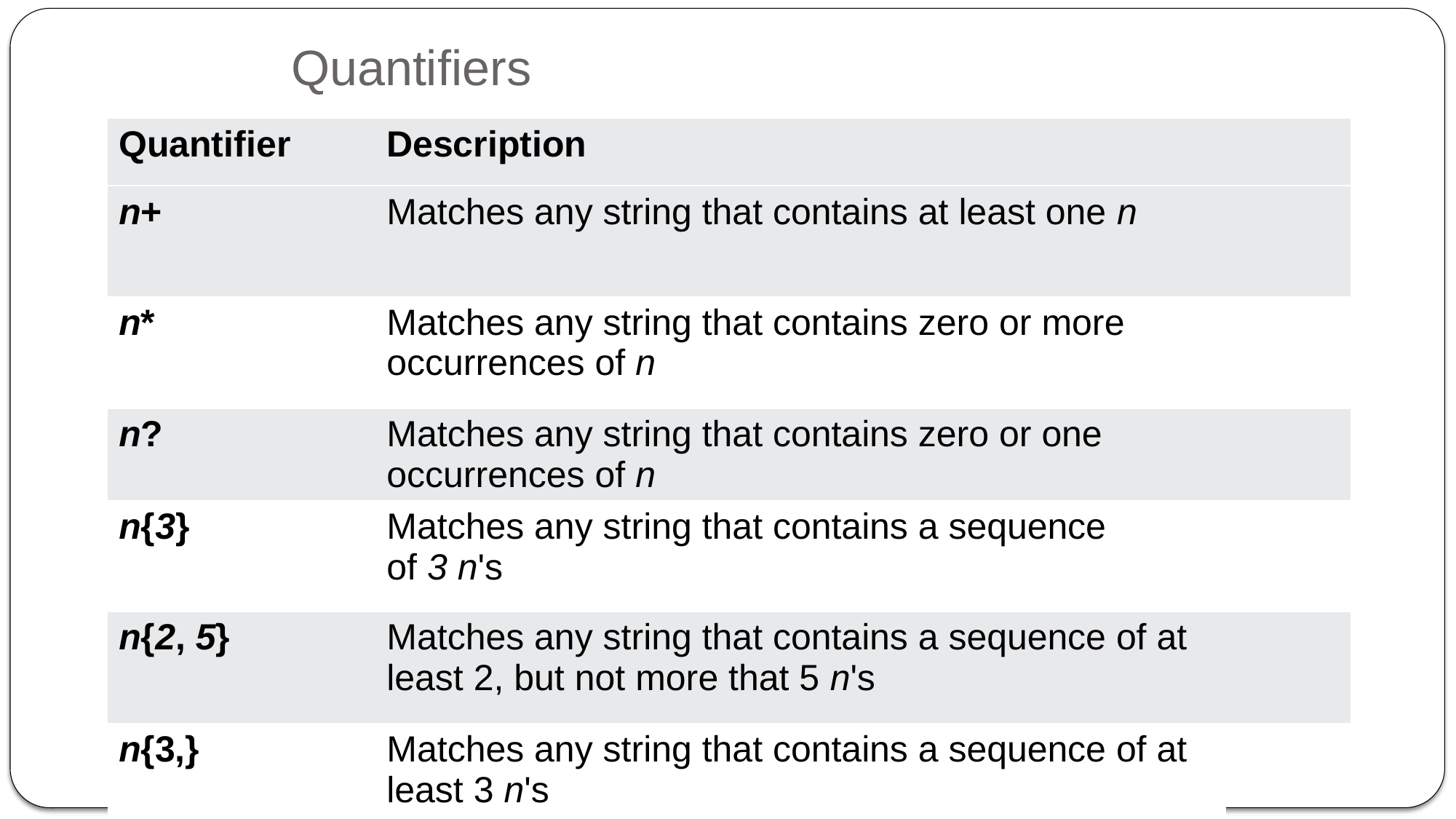

# Quantifiers
| Quantifier | Description |  |
| --- | --- | --- |
| n+ | Matches any string that contains at least one n |  |
| n\* | Matches any string that contains zero or more occurrences of n |  |
| n? | Matches any string that contains zero or one occurrences of n |  |
| n{3} | Matches any string that contains a sequence of 3 n's |  |
| n{2, 5} | Matches any string that contains a sequence of at least 2, but not more that 5 n's |  |
| n{3,} | Matches any string that contains a sequence of at least 3 n's |  |